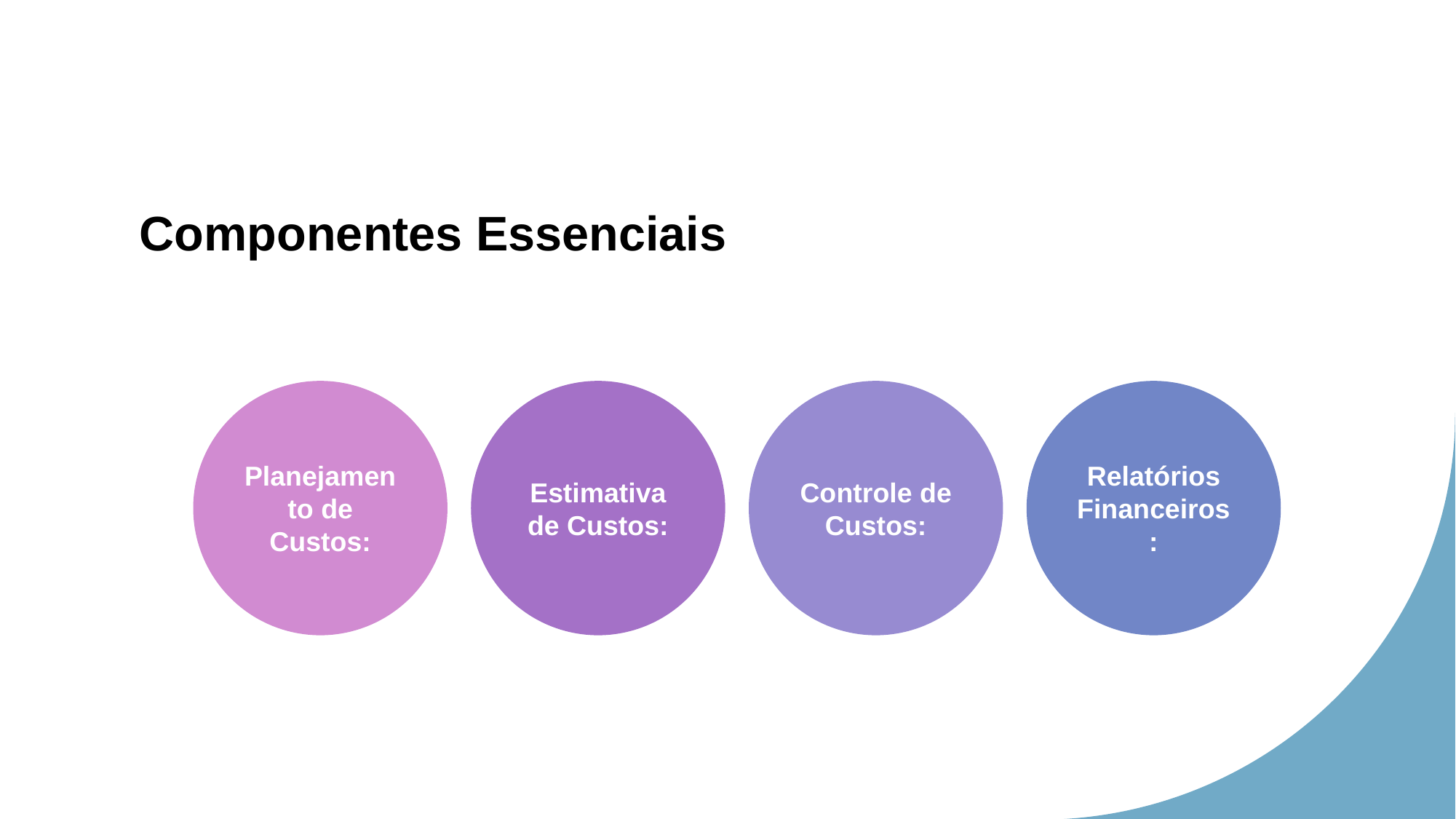

# Componentes Essenciais
Previsibilidade Financeira:

Antecipar e planejar despesas futuras.
Avaliação do Desempenho:

Comparação de custos reais com o orçamento previsto.
Planejamento de Custos:
Estimativa de Custos:
Controle de Custos:
Relatórios Financeiros:
Tomada de Decisões Informada:

Escolhas embasadas em análises financeiras sólidas.